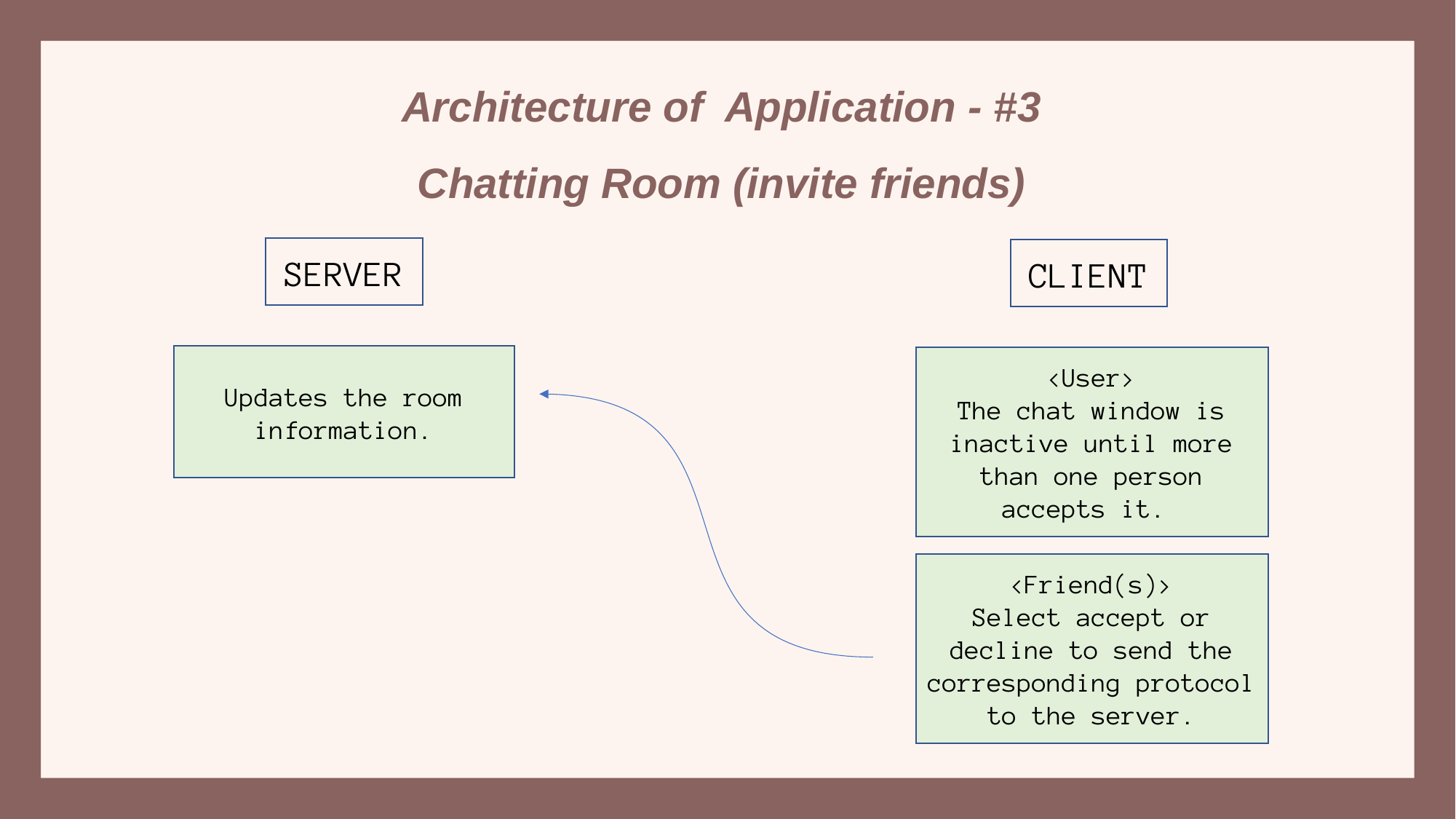

Architecture of  Application - #3 Chatting Room (invite friends)
SERVER
CLIENT
Updates the room information.
<User>
The chat window is inactive until more than one person accepts it.
<Friend(s)>
Select accept or decline to send the corresponding protocol to the server.